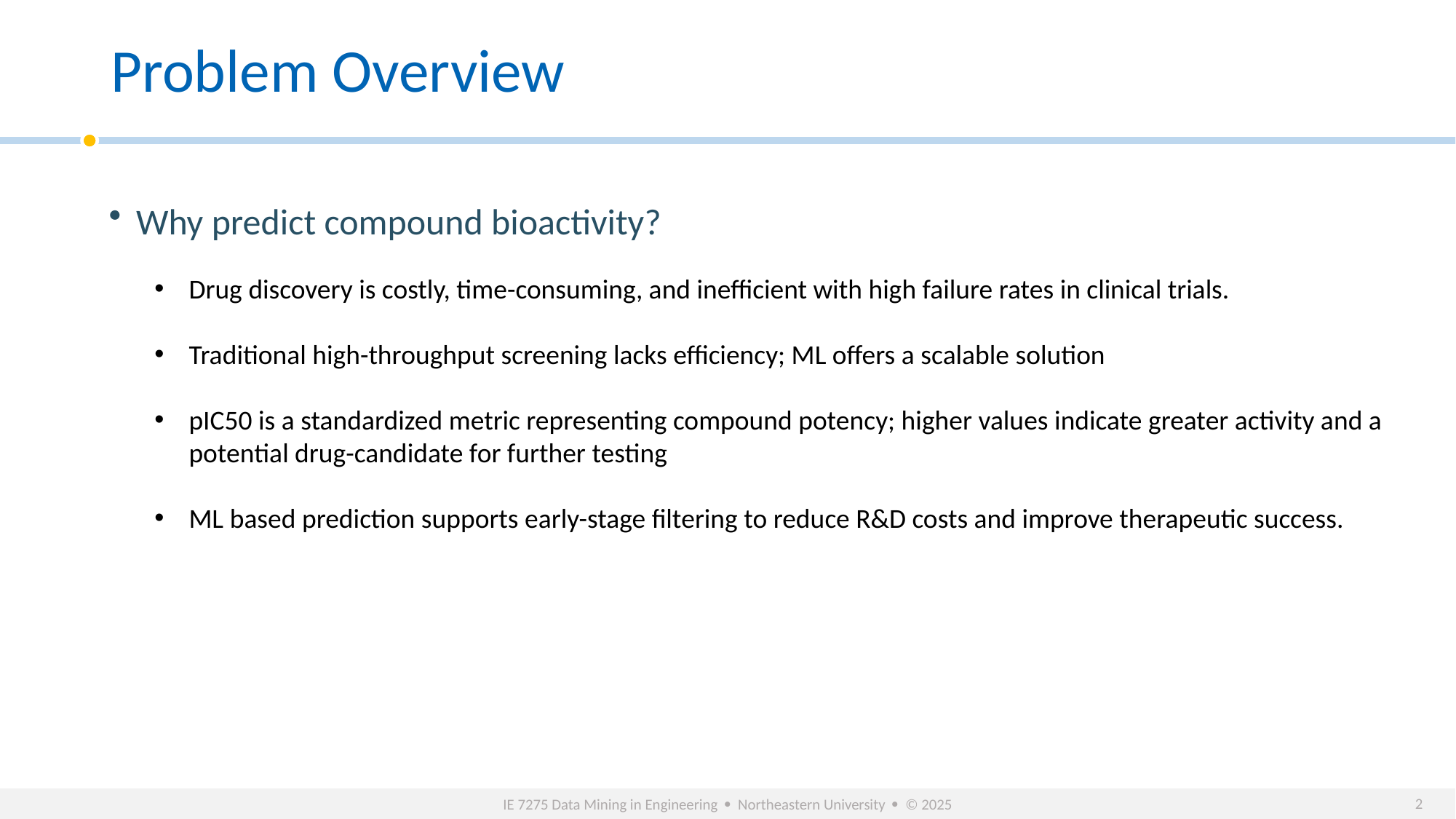

# Problem Overview
Why predict compound bioactivity?
Drug discovery is costly, time-consuming, and inefficient with high failure rates in clinical trials.

Traditional high-throughput screening lacks efficiency; ML offers a scalable solution

pIC50 is a standardized metric representing compound potency; higher values indicate greater activity and a potential drug-candidate for further testing

ML based prediction supports early-stage filtering to reduce R&D costs and improve therapeutic success.